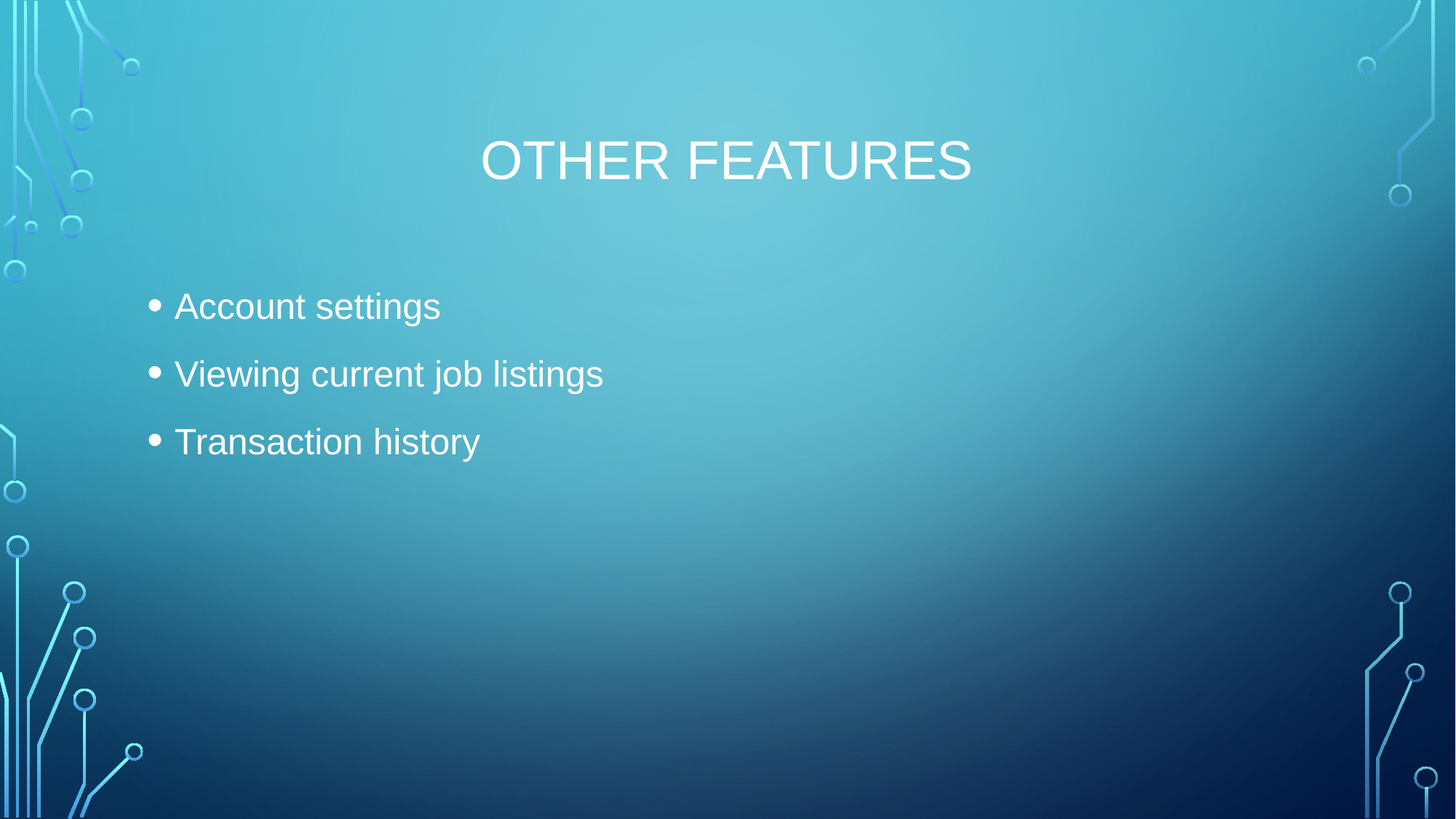

# Other features
Account settings
Viewing current job listings
Transaction history